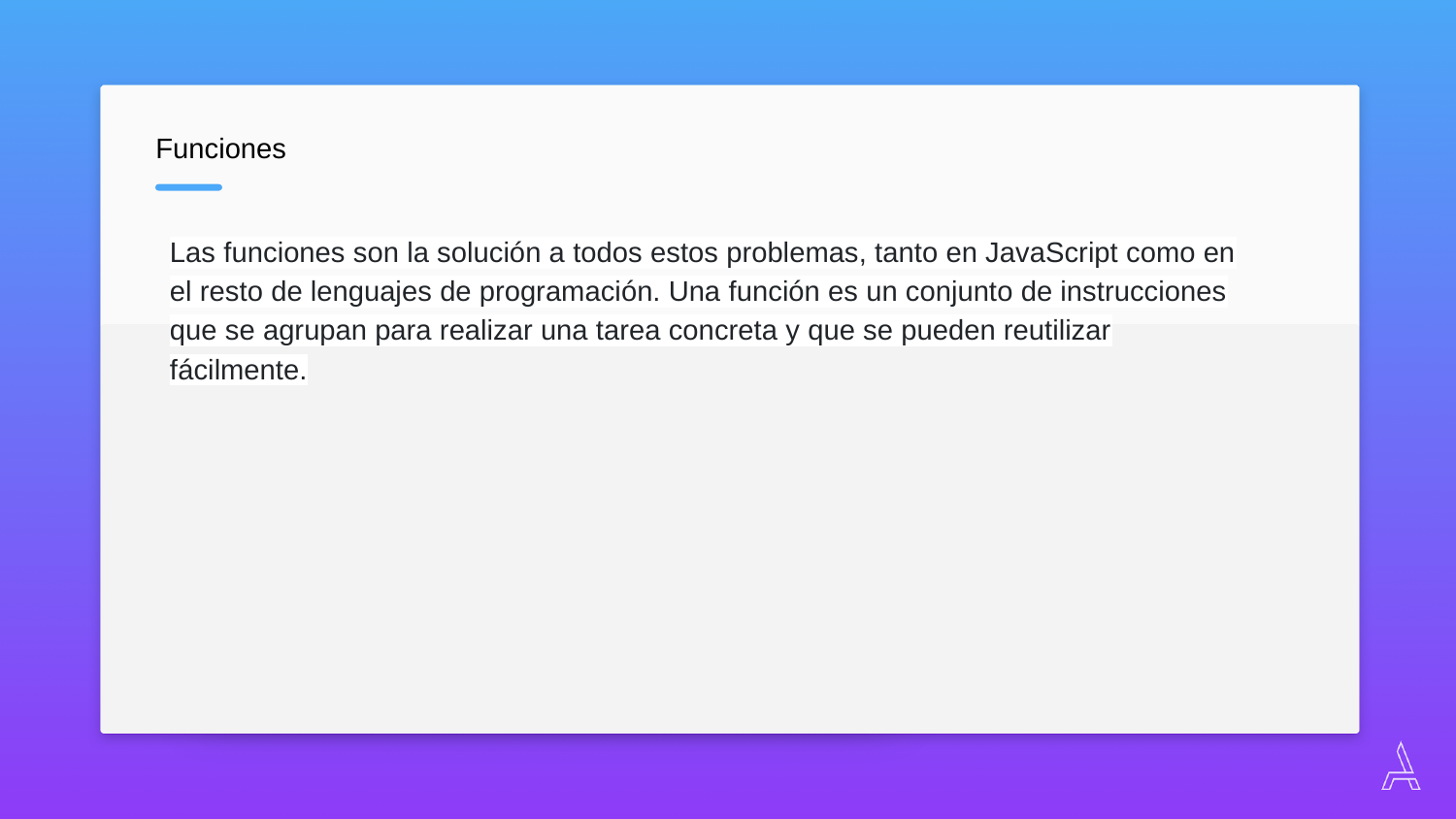

Funciones

Las funciones son la solución a todos estos problemas, tanto en JavaScript como en el resto de lenguajes de programación. Una función es un conjunto de instrucciones que se agrupan para realizar una tarea concreta y que se pueden reutilizar fácilmente.